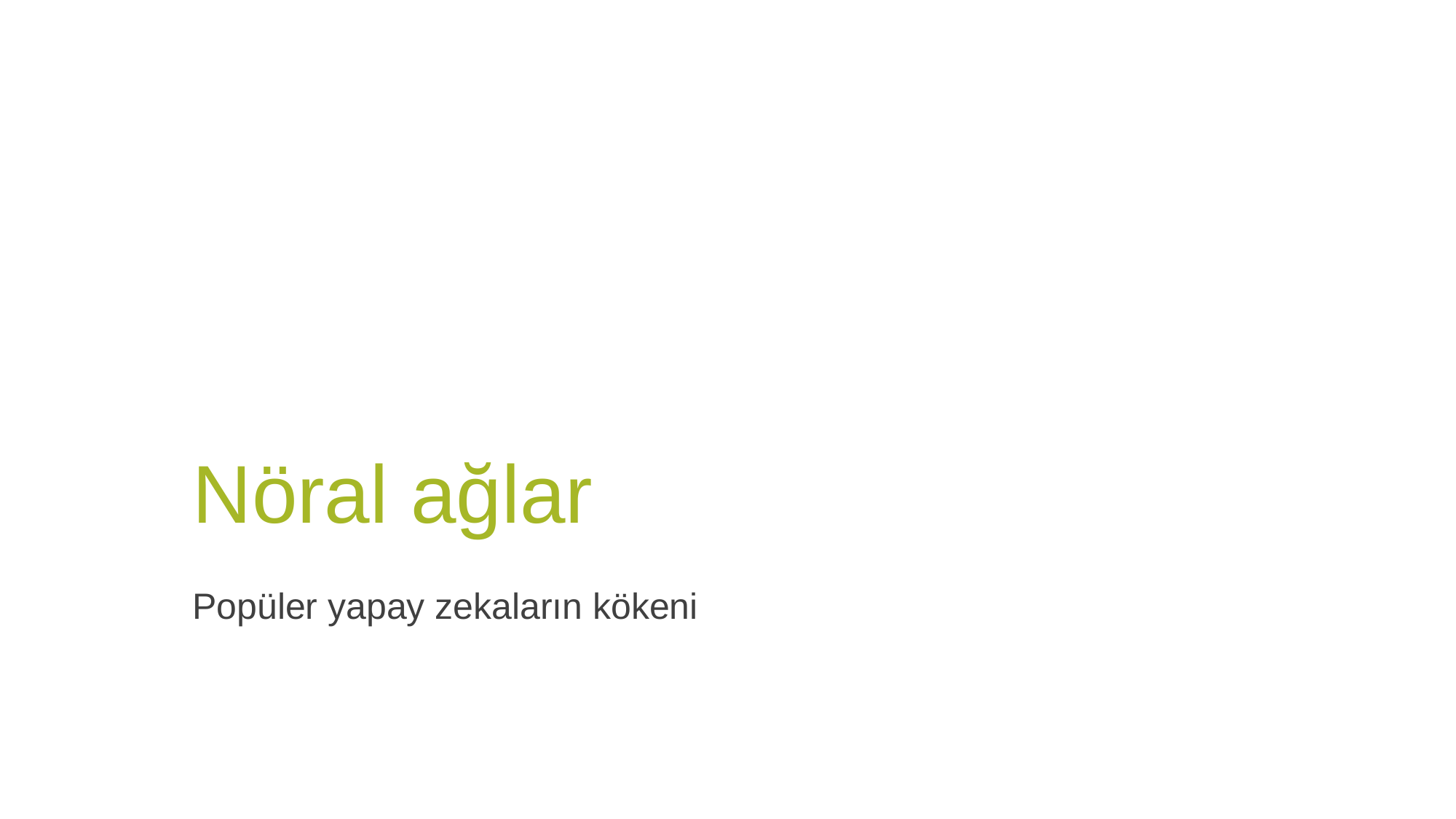

# Nöral ağlar
Popüler yapay zekaların kökeni